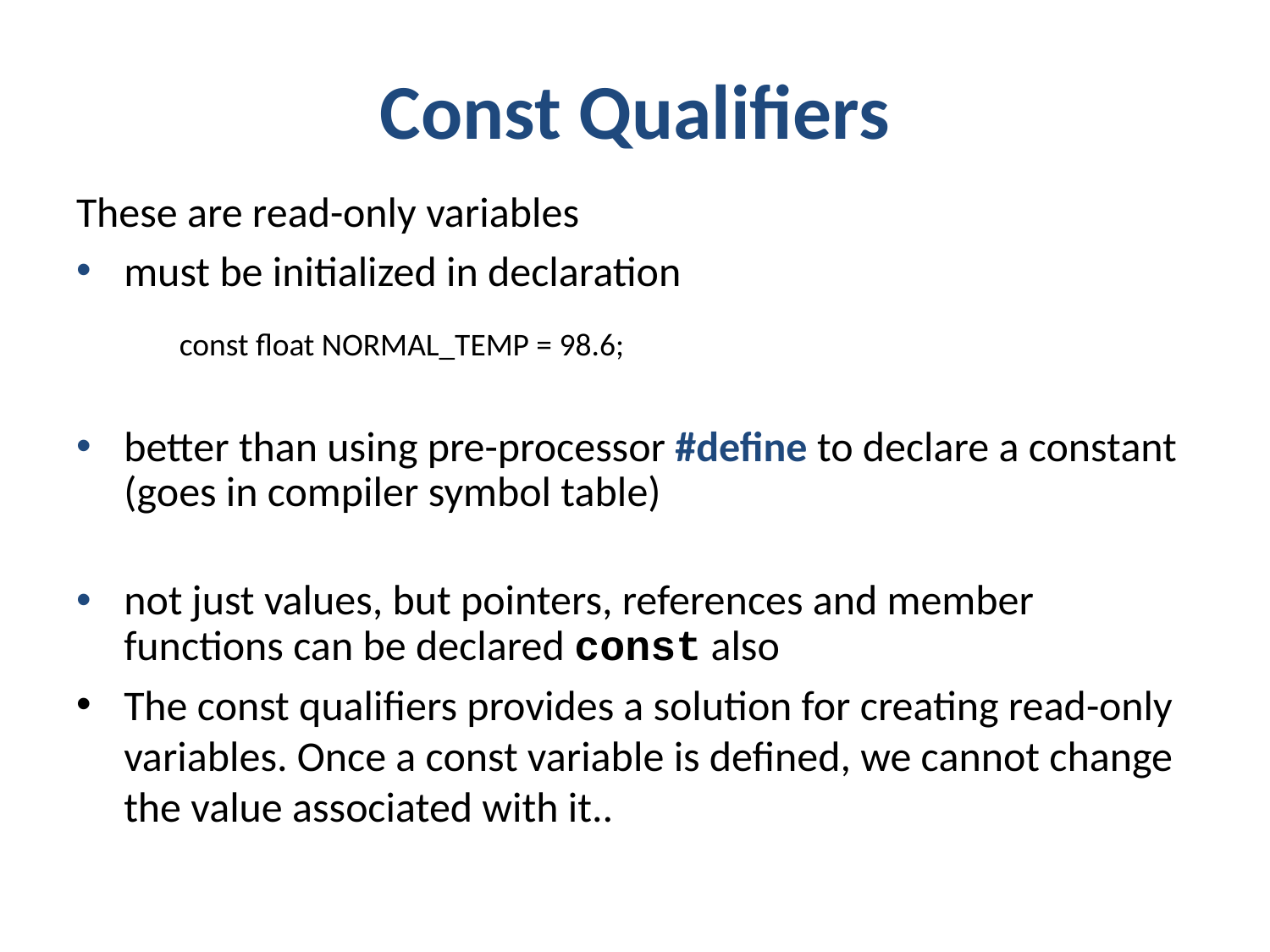

# Const Qualifiers
These are read-only variables
must be initialized in declaration
	const float NORMAL_TEMP = 98.6;

better than using pre-processor #define to declare a constant (goes in compiler symbol table)

not just values, but pointers, references and member functions can be declared const also
The const qualifiers provides a solution for creating read-only variables. Once a const variable is defined, we cannot change the value associated with it..